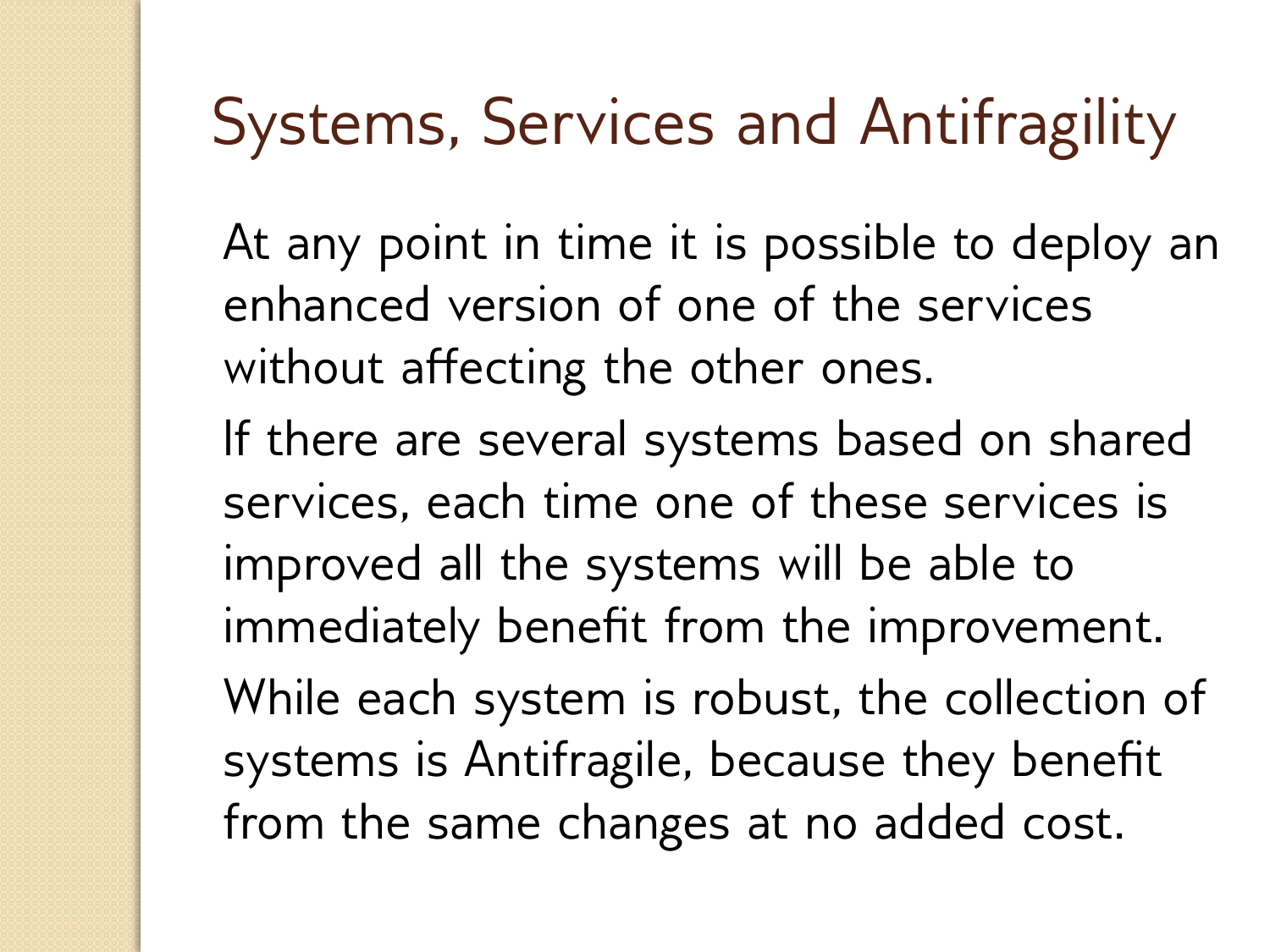

# Systems, Services and Antifragility
At any point in time it is possible to deploy an enhanced version of one of the services without affecting the other ones.
If there are several systems based on shared services, each time one of these services is improved all the systems will be able to immediately benefit from the improvement.
While each system is robust, the collection of systems is Antifragile, because they benefit from the same changes at no added cost.